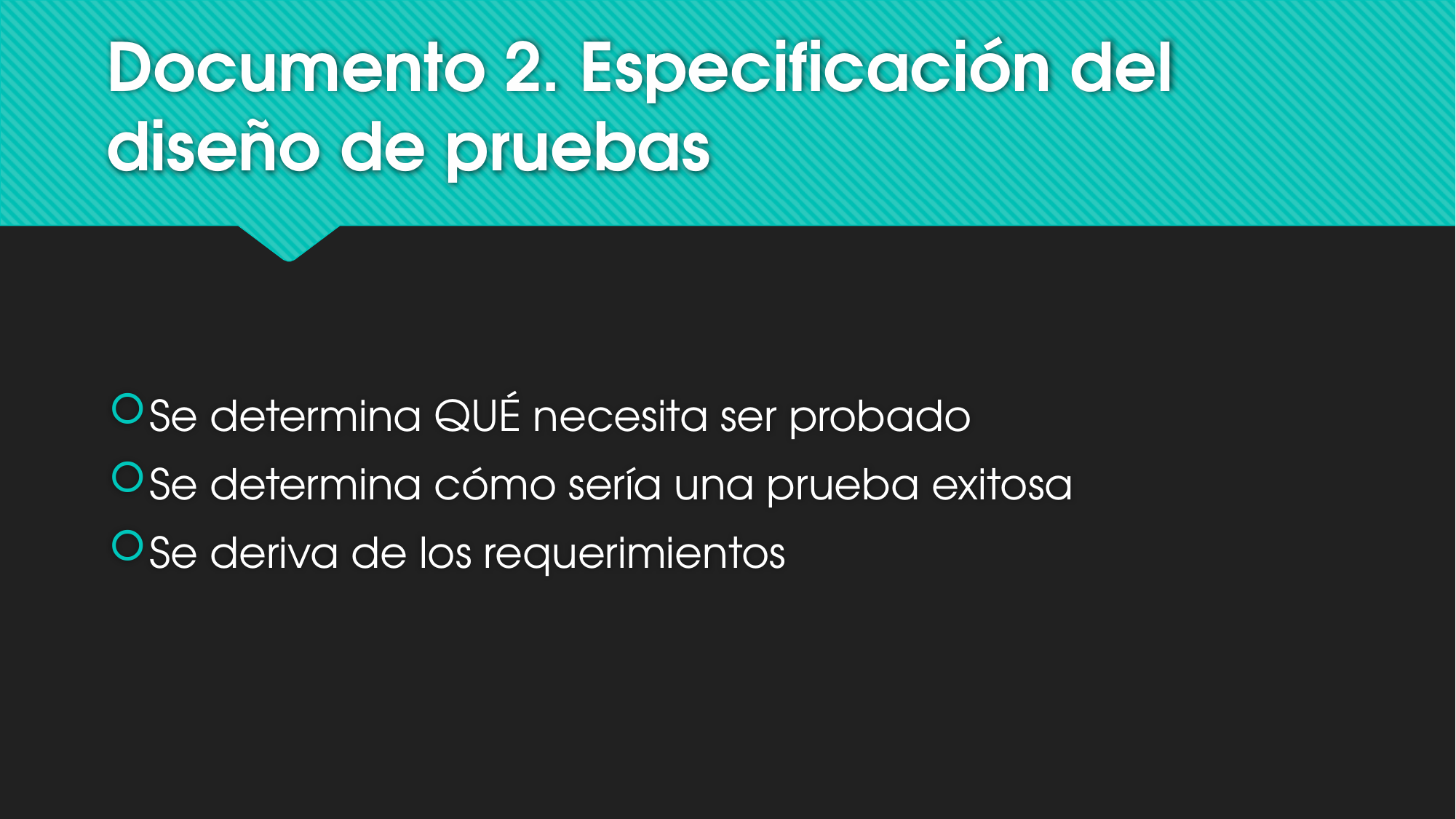

# Documento 2. Especificación del diseño de pruebas
Se determina QUÉ necesita ser probado
Se determina cómo sería una prueba exitosa
Se deriva de los requerimientos